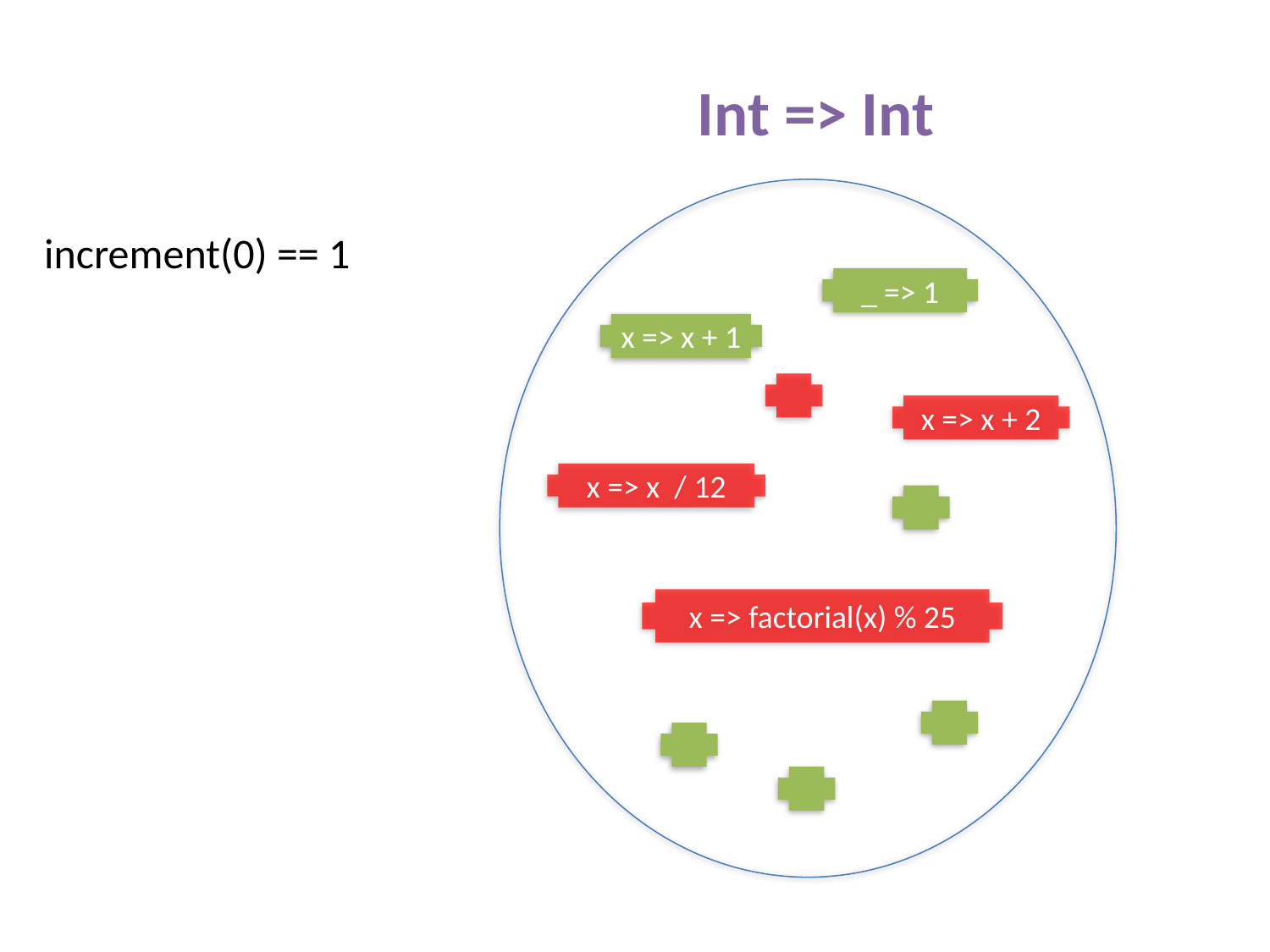

Int => Int

increment(0) == 1
_ => 1
x => x + 1

x => x + 2
x => x  / 12

x => factorial(x) % 25